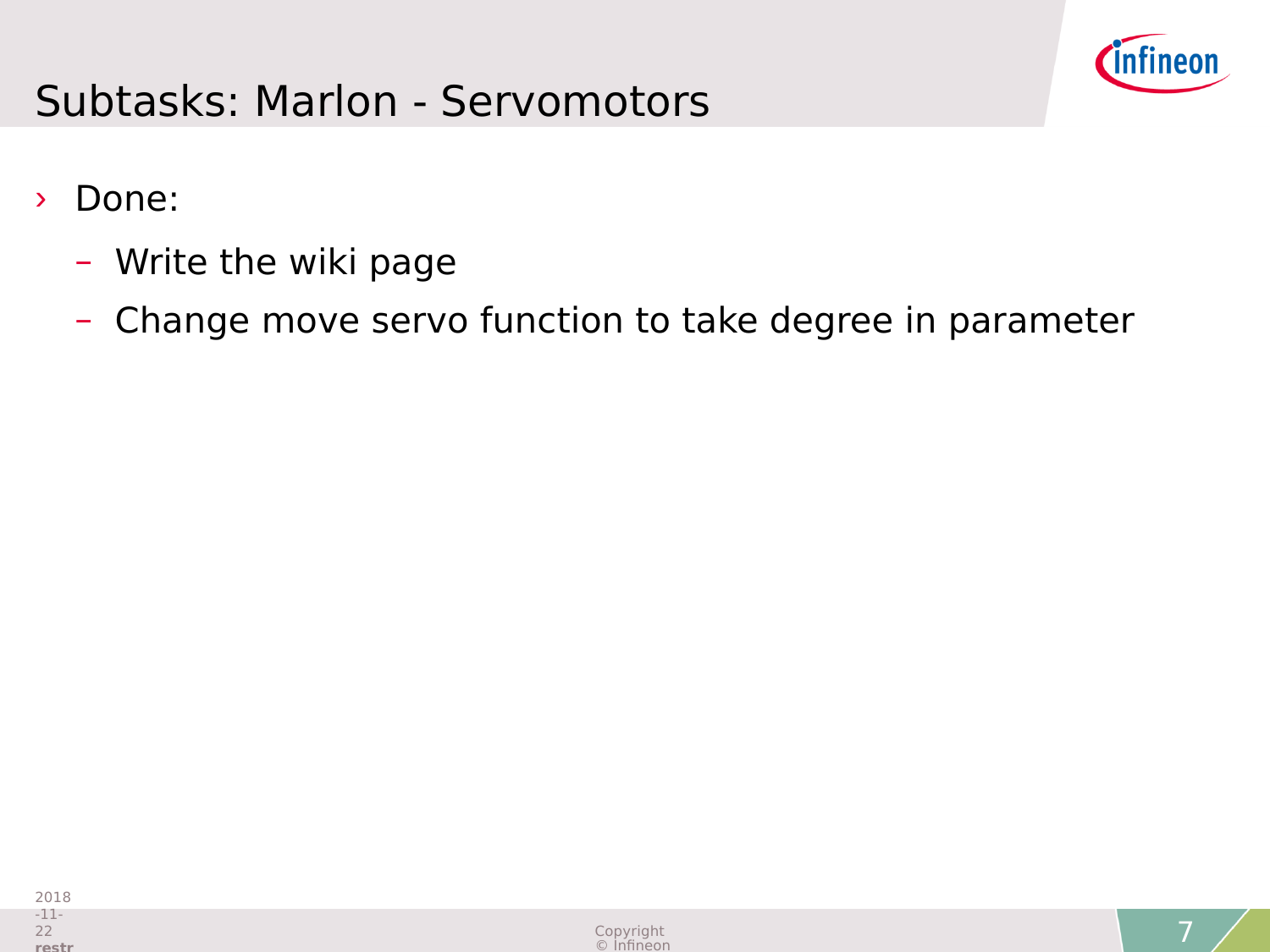

# Subtasks: Marlon - Servomotors
Done:
Write the wiki page
Change move servo function to take degree in parameter

2018-11-22   restricted
Copyright © Infineon Technologies AG 2018. All rights reserved.
7